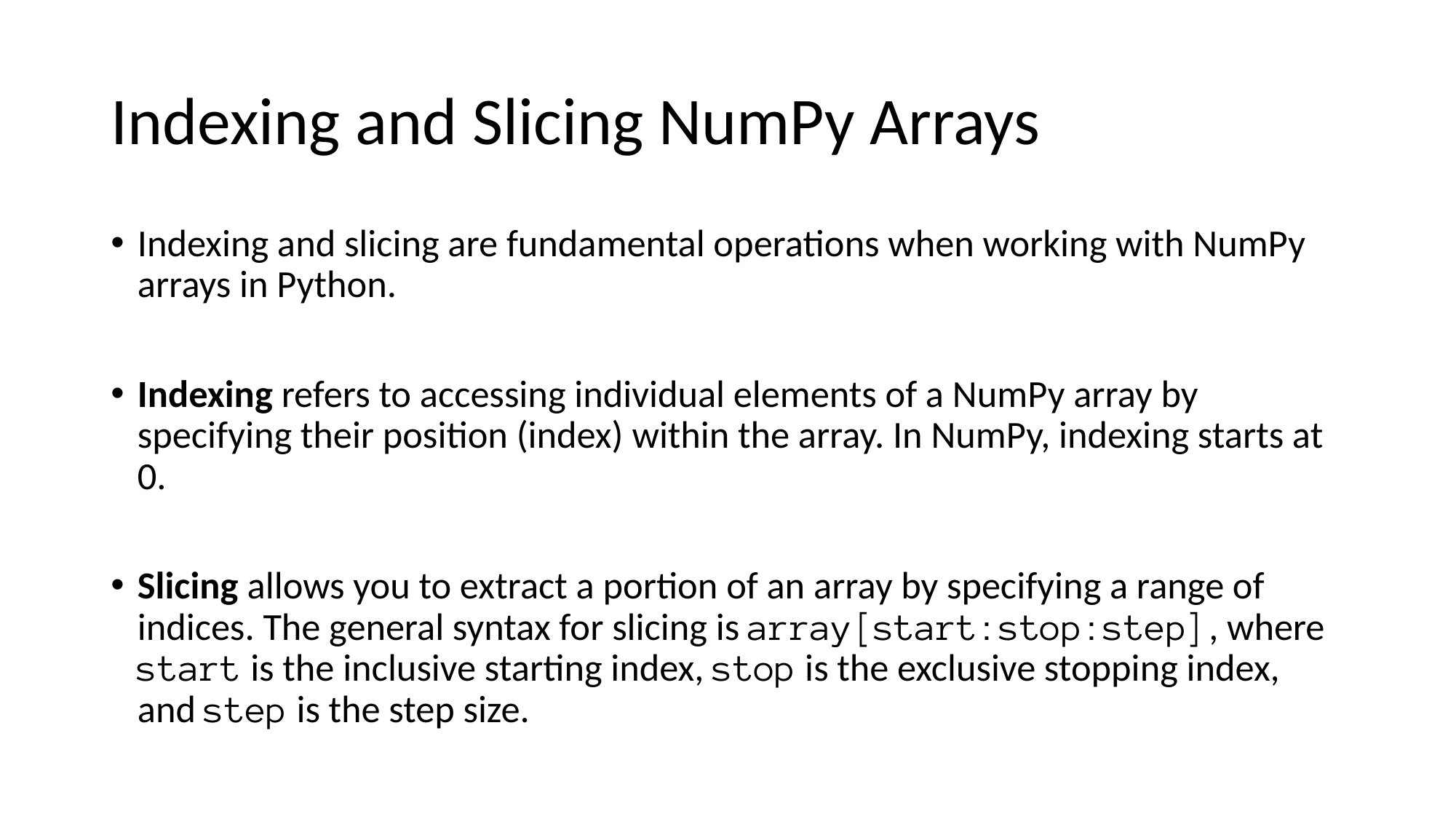

# Indexing and Slicing NumPy Arrays
Indexing and slicing are fundamental operations when working with NumPy arrays in Python.

Indexing refers to accessing individual elements of a NumPy array by specifying their position (index) within the array. In NumPy, indexing starts at 0.

Slicing allows you to extract a portion of an array by specifying a range of indices. The general syntax for slicing is array[start:stop:step], where start is the inclusive starting index, stop is the exclusive stopping index, and step is the step size.